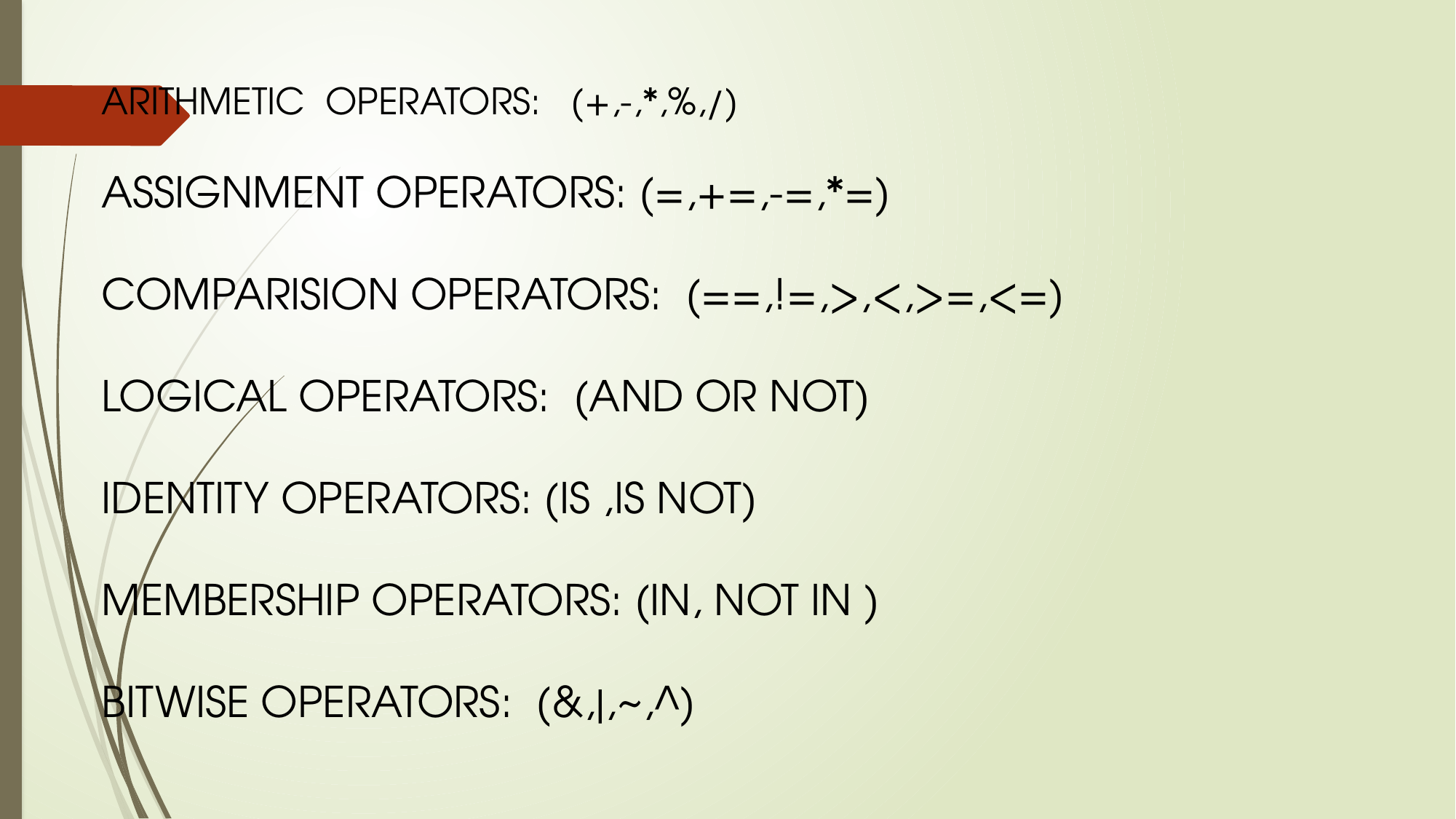

ARITHMETIC  OPERATORS:   (+,-,*,%,/)

ASSIGNMENT OPERATORS: (=,+=,-=,*=)

COMPARISION OPERATORS:  (==,!=,>,<,>=,<=)

LOGICAL OPERATORS:  (AND OR NOT)

IDENTITY OPERATORS: (IS ,IS NOT)

MEMBERSHIP OPERATORS: (IN, NOT IN )

BITWISE OPERATORS:  (&,|,~,^)